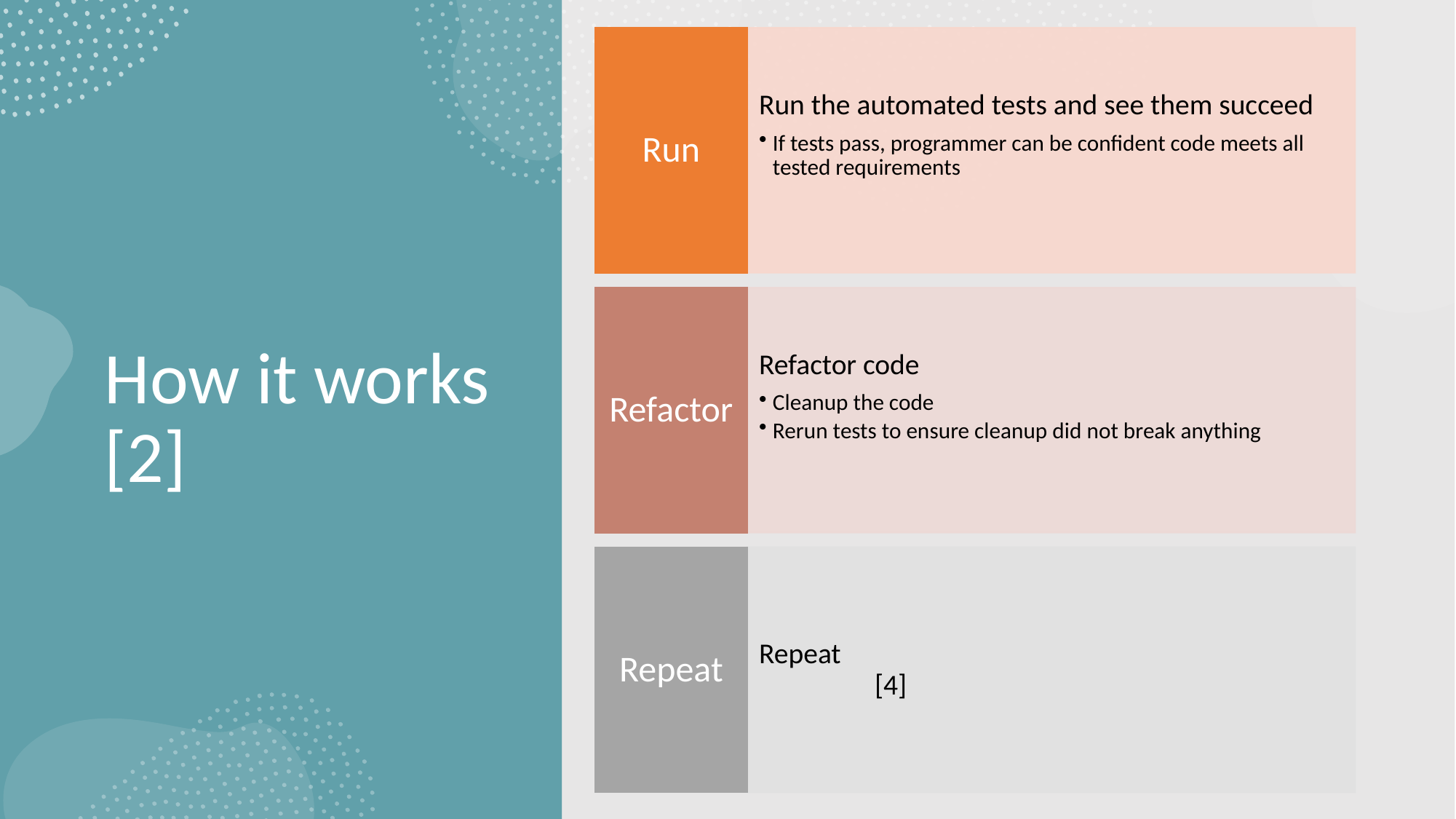

Run the automated tests and see them succeed
If tests pass, programmer can be confident code meets all tested requirements
Run
Refactor code
Cleanup the code
Rerun tests to ensure cleanup did not break anything
Refactor
Repeat						 [4]
Repeat
# How it works [2]